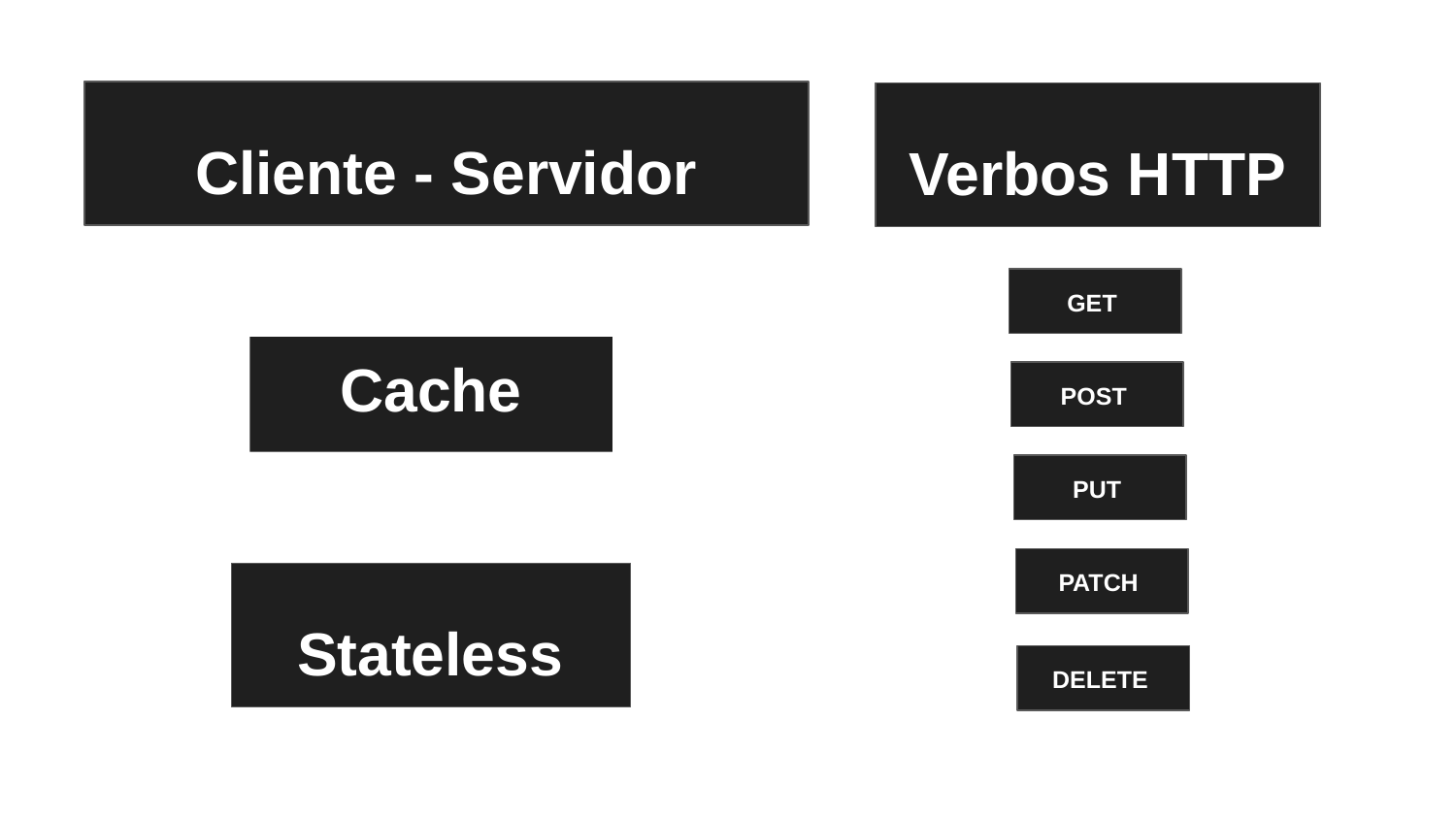

Cliente - Servidor
Verbos HTTP
GET

Cache
POST

PUT

PATCH

Stateless
DELETE